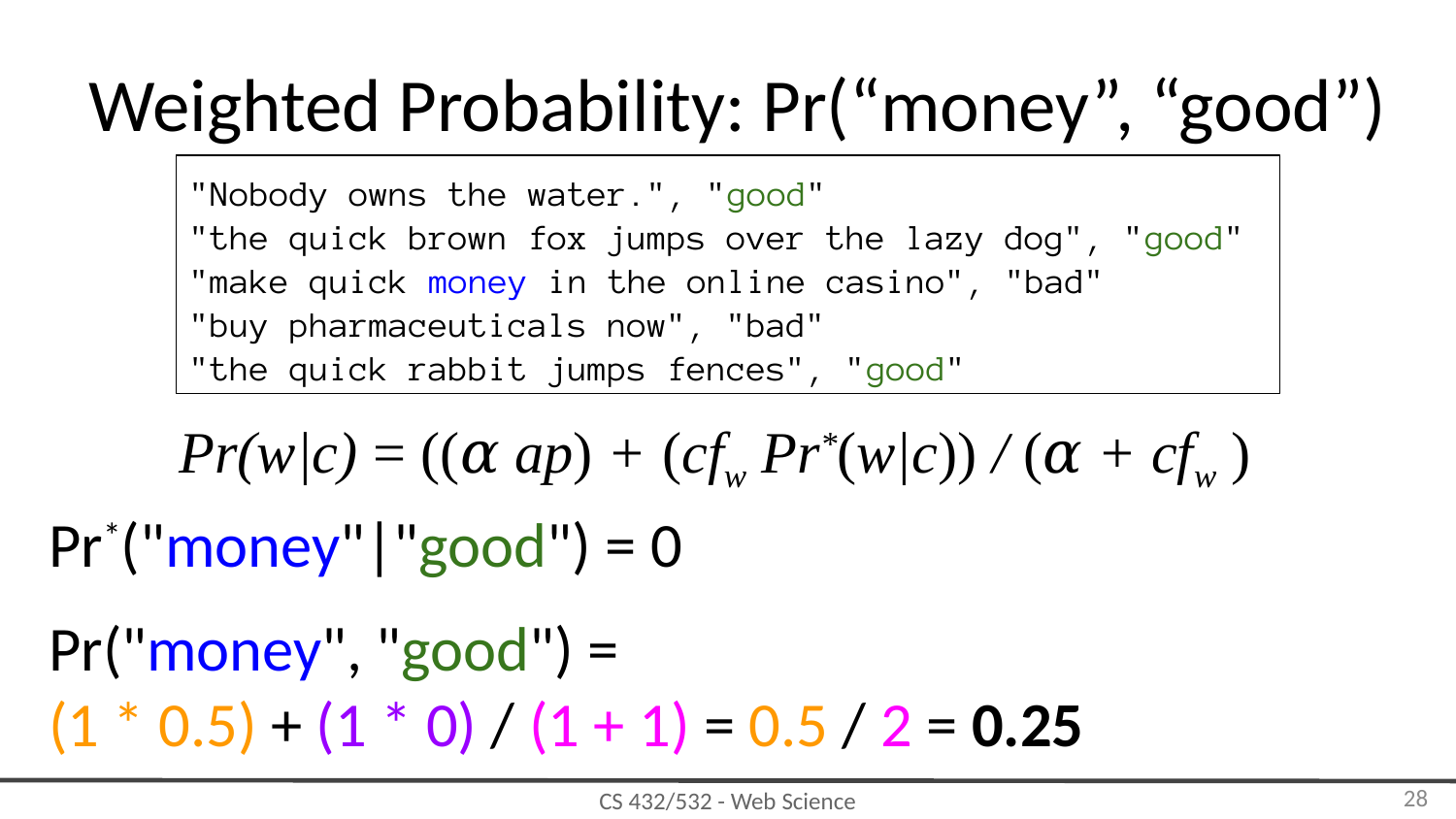

# Weighted Probability: Pr(“money”, “good”)
"Nobody owns the water.", "good"
"the quick brown fox jumps over the lazy dog", "good"
"make quick money in the online casino", "bad"
"buy pharmaceuticals now", "bad"
"the quick rabbit jumps fences", "good"
Pr(w|c) = ((𝛼 ap) + (cfw Pr*(w|c)) / (𝛼 + cfw )
Pr*("money"|"good") = 0

Pr("money", "good") =
(1 * 0.5) + (1 * 0) / (1 + 1) = 0.5 / 2 = 0.25

28